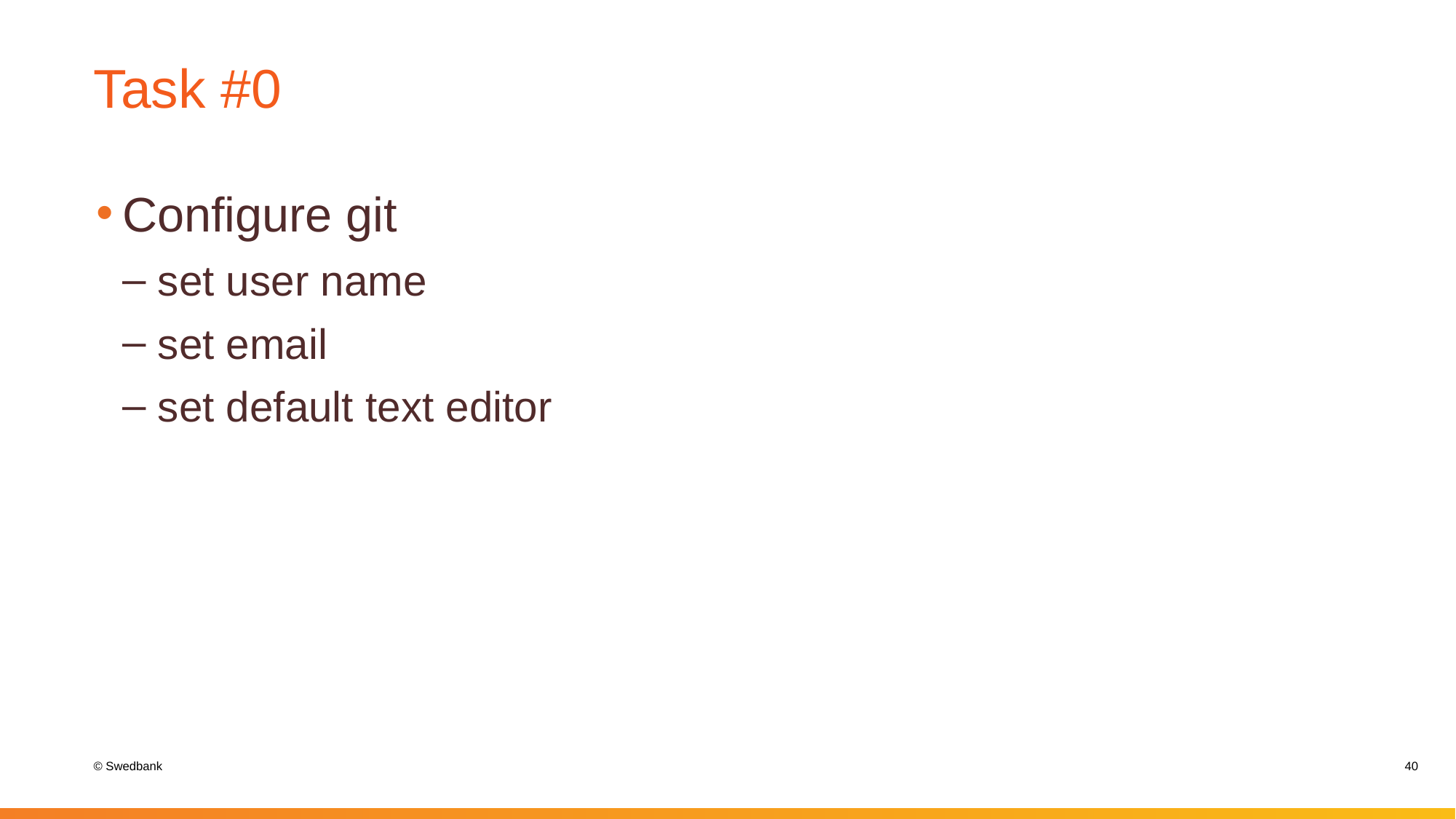

# Task #0
Configure git
 set user name
 set email
 set default text editor

40